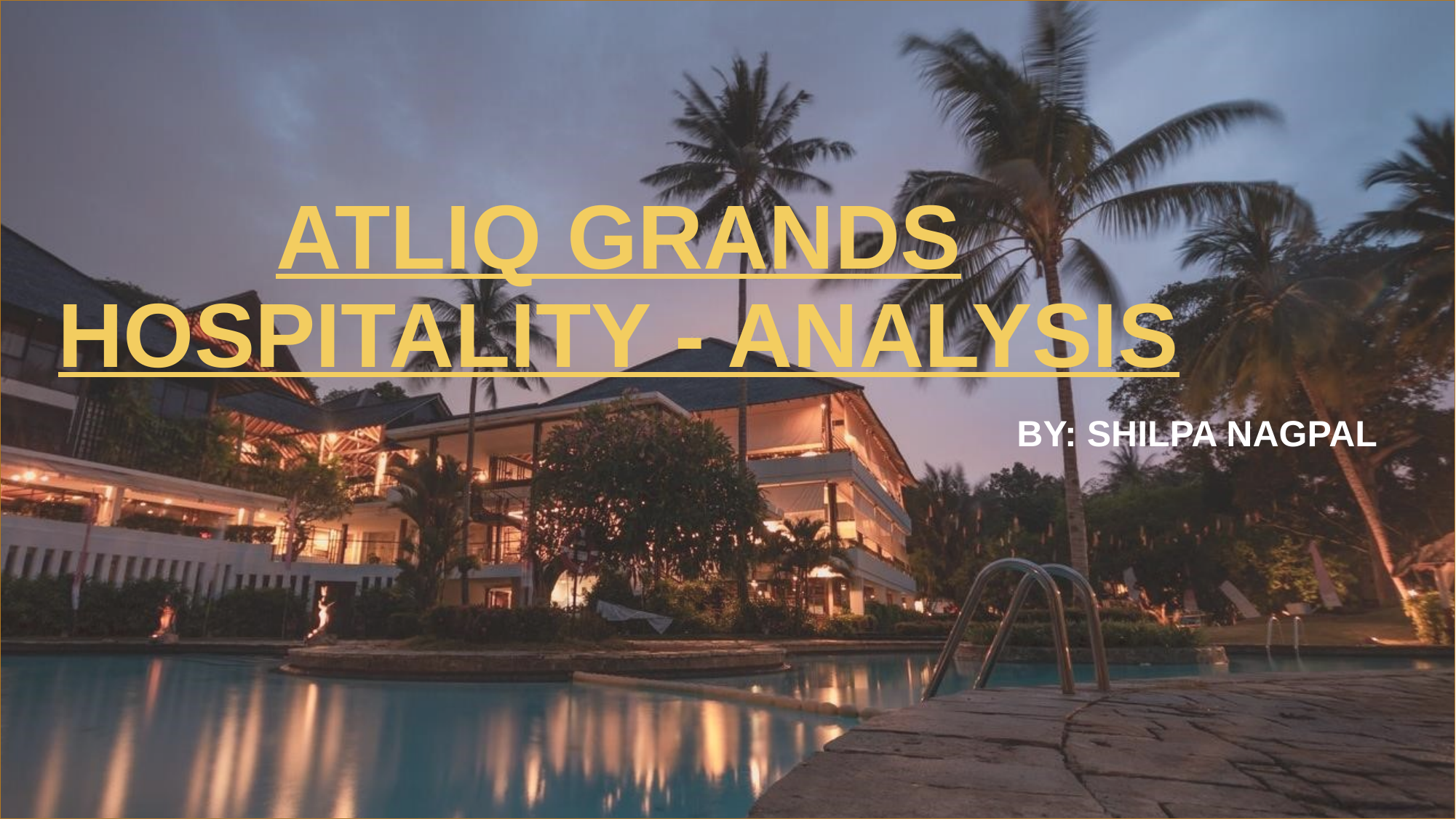

# ATLIQ GRANDS HOSPITALITY - ANALYSIS
BY: SHILPA NAGPAL